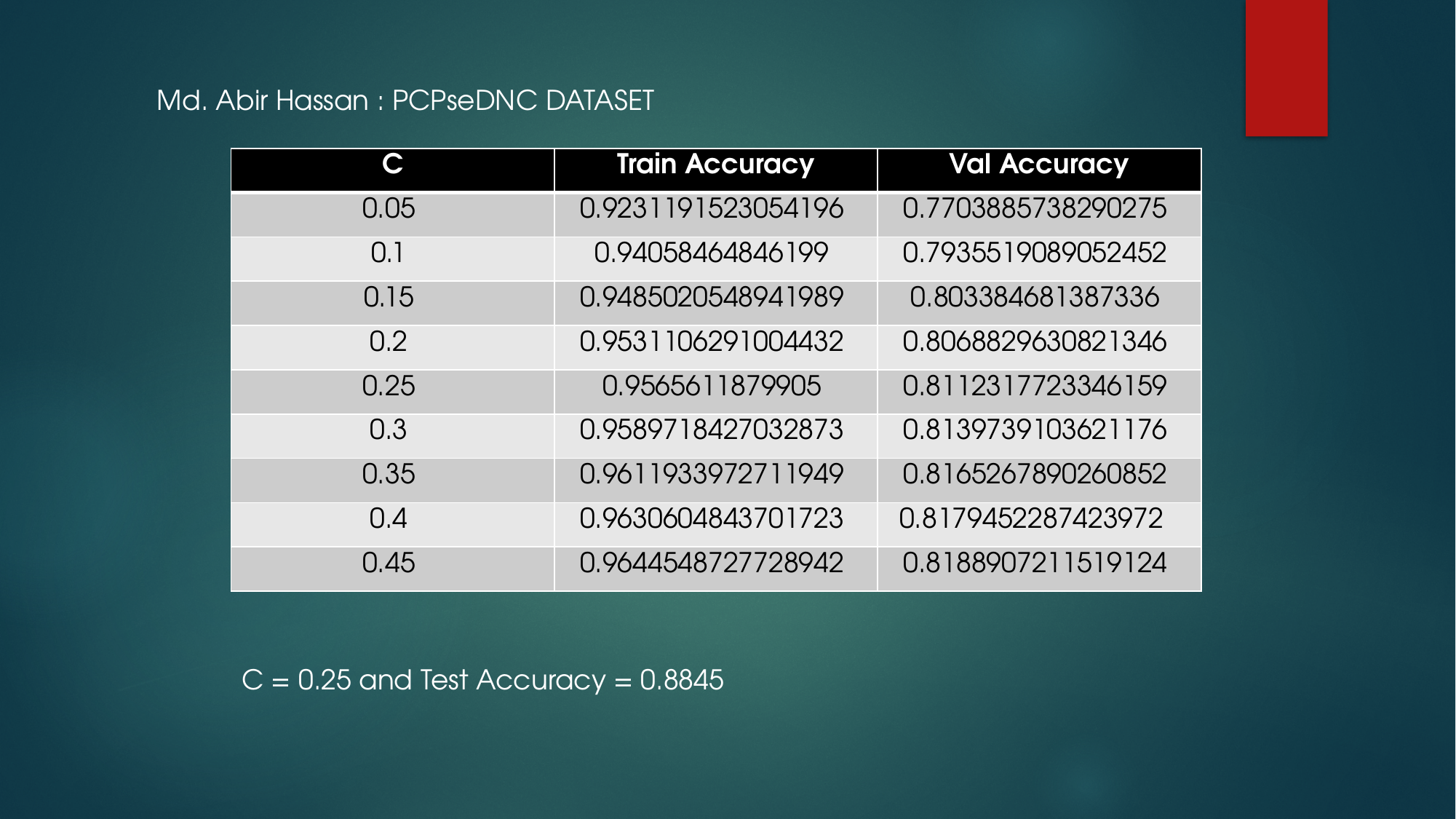

Md. Abir Hassan : PCPseDNC DATASET
| C | Train Accuracy | Val Accuracy |
| --- | --- | --- |
| 0.05 | 0.9231191523054196 | 0.7703885738290275 |
| 0.1 | 0.94058464846199 | 0.7935519089052452 |
| 0.15 | 0.9485020548941989 | 0.803384681387336 |
| 0.2 | 0.9531106291004432 | 0.8068829630821346 |
| 0.25 | 0.9565611879905 | 0.8112317723346159 |
| 0.3 | 0.9589718427032873 | 0.8139739103621176 |
| 0.35 | 0.9611933972711949 | 0.8165267890260852 |
| 0.4 | 0.9630604843701723 | 0.8179452287423972 |
| 0.45 | 0.9644548727728942 | 0.8188907211519124 |
C = 0.25 and Test Accuracy = 0.8845